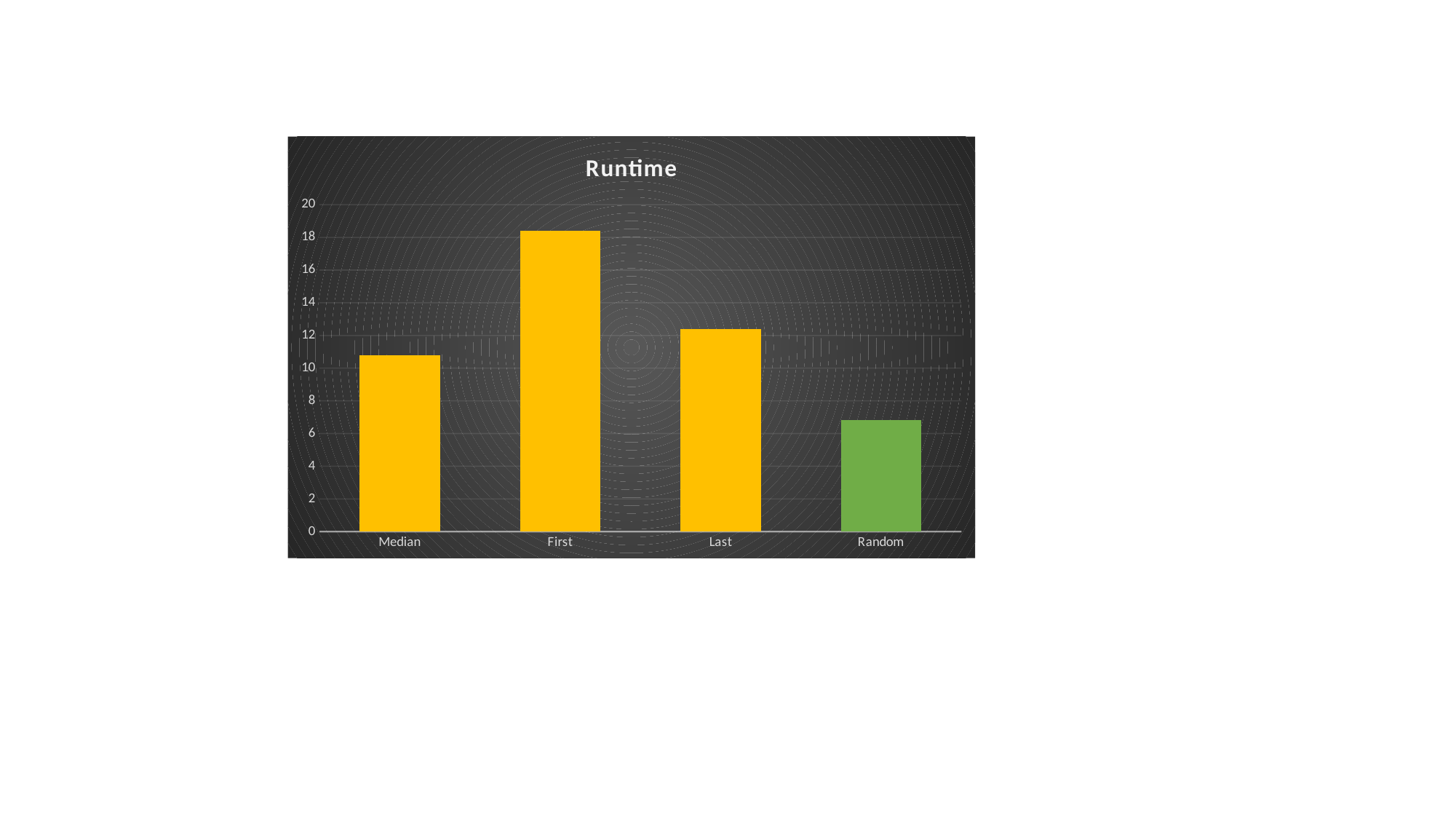

### Chart:

| Category | Runtime |
|---|---|
| Median | 10.8 |
| First | 18.4 |
| Last | 12.4 |
| Random | 6.8 |